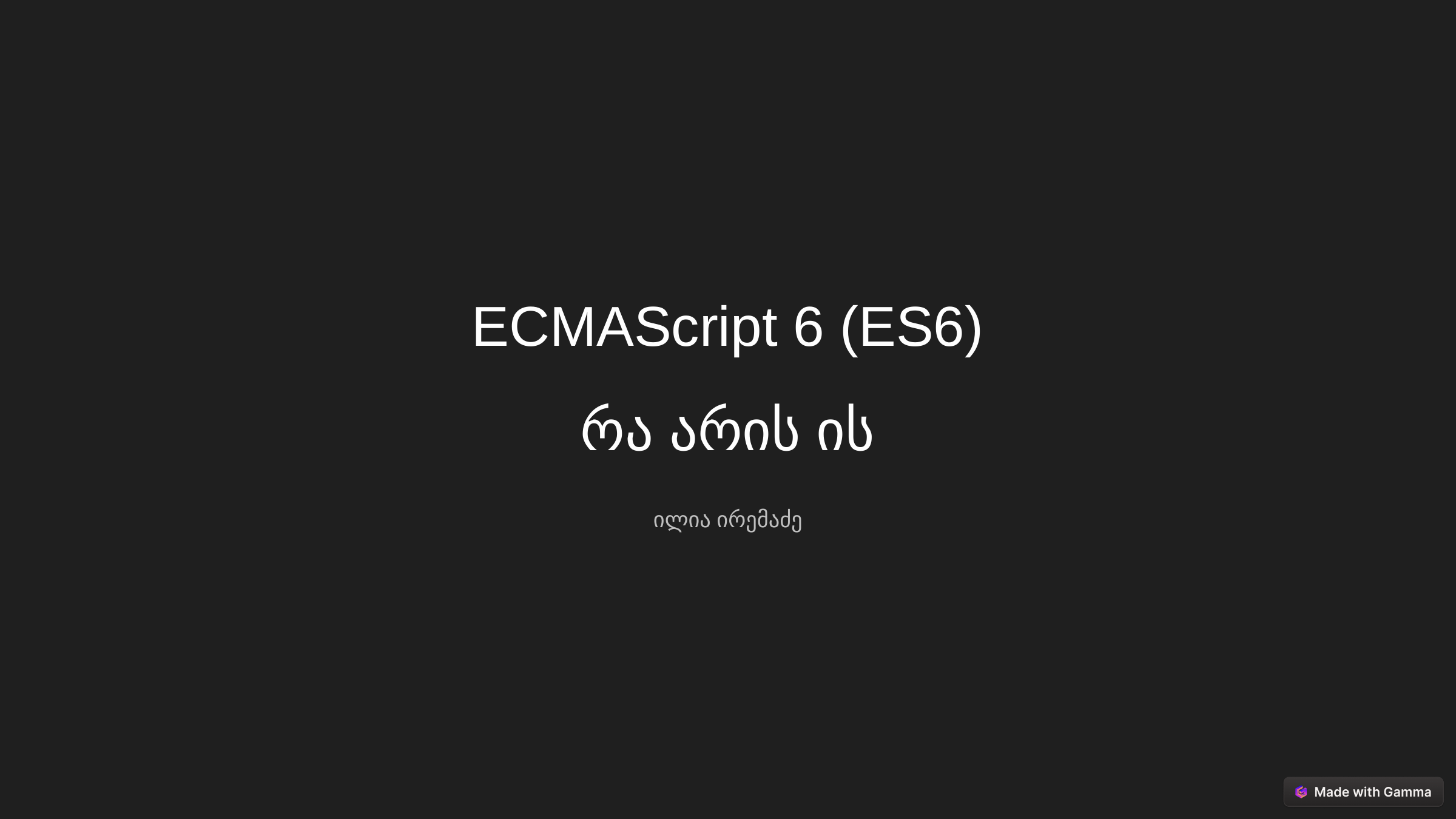

ECMAScript 6 (ES6)
რა არის ის
ილია ირემაძე